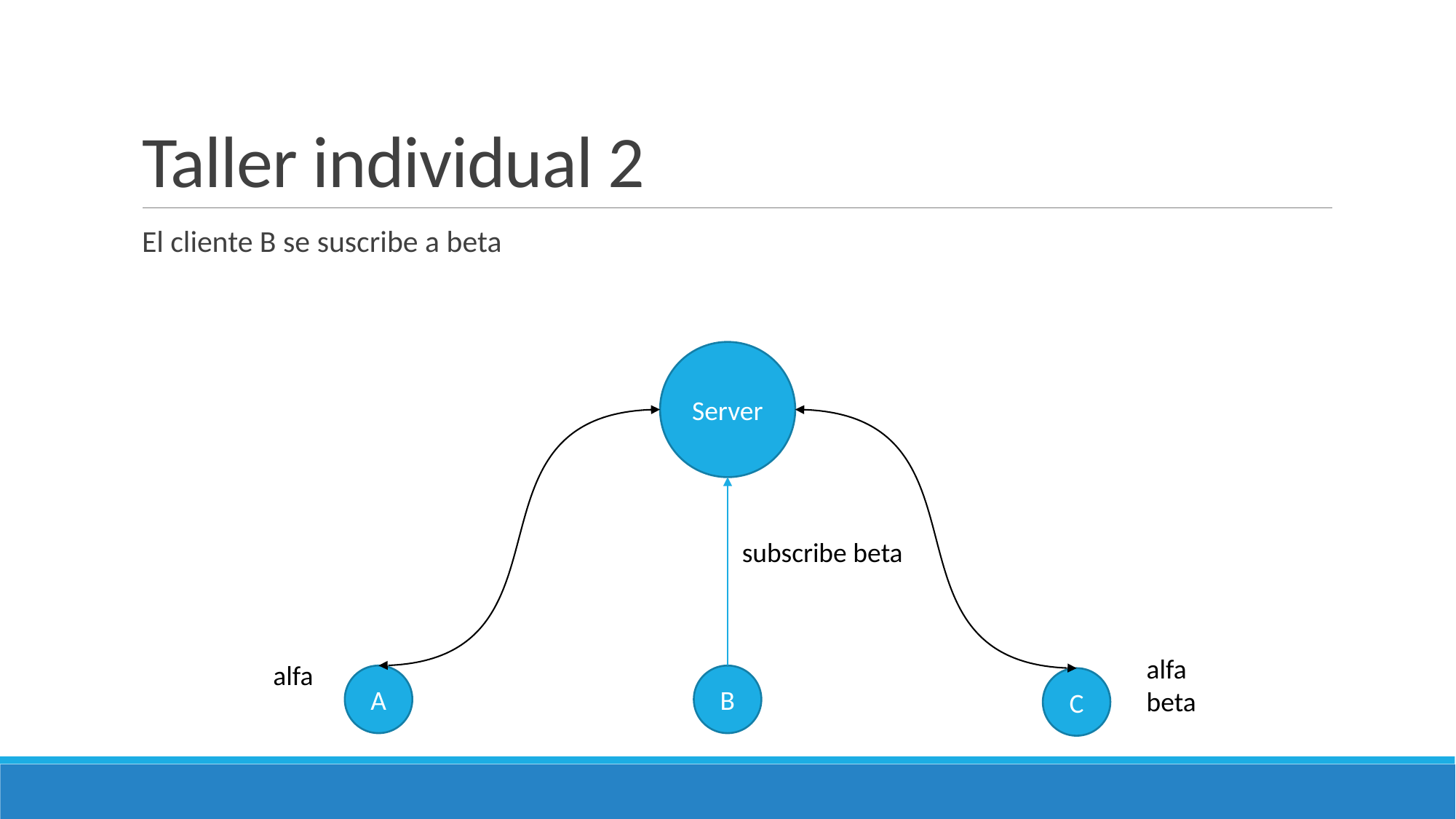

# Taller individual 2
El cliente B se suscribe a beta

Server
subscribe beta
alfa
beta
alfa
A
B
C